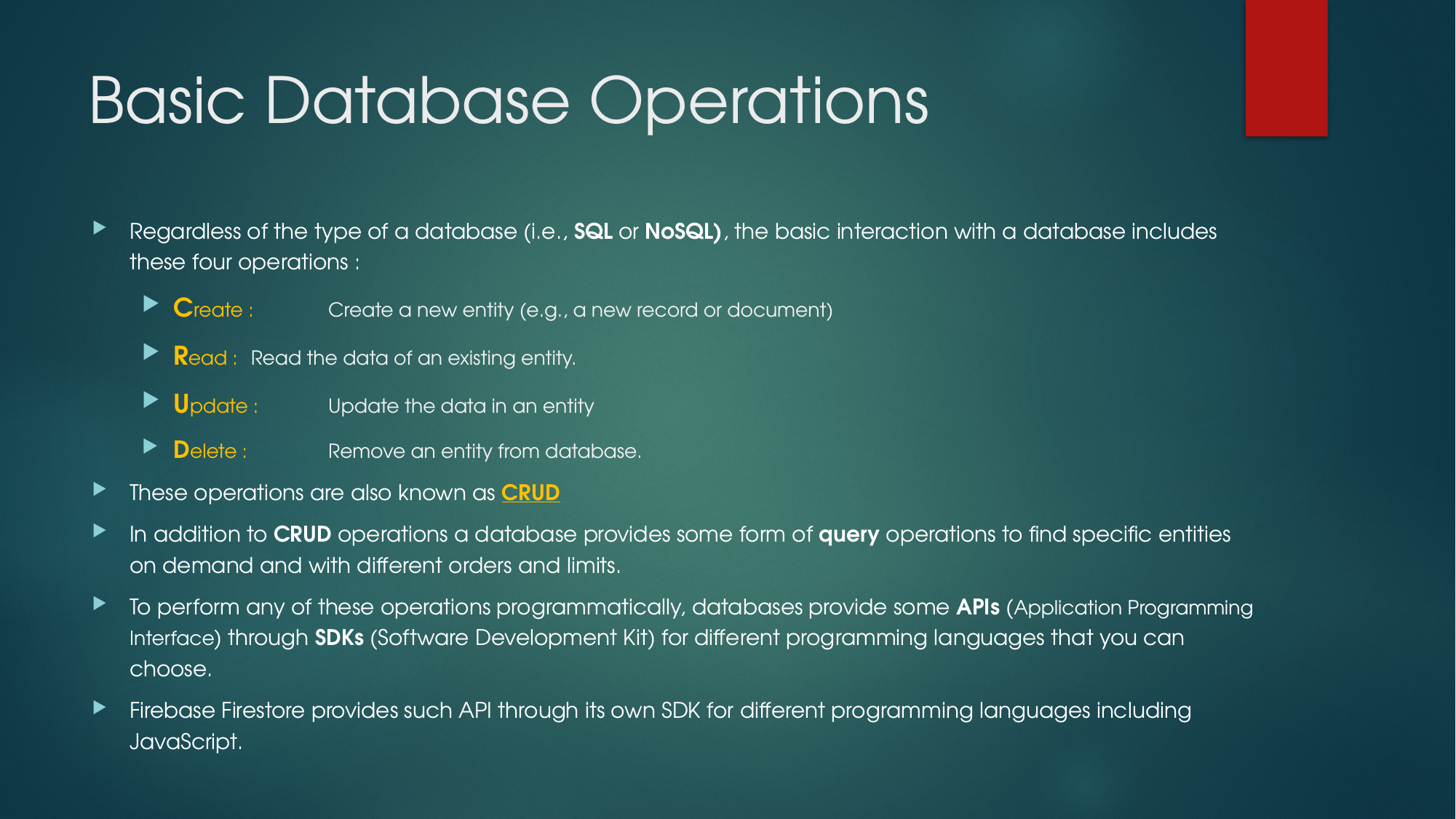

# Basic Database Operations
Regardless of the type of a database (i.e., SQL or NoSQL), the basic interaction with a database includes these four operations :
Create : 	Create a new entity (e.g., a new record or document)
Read : 	Read the data of an existing entity.
Update : 	Update the data in an entity
Delete : 	Remove an entity from database.
These operations are also known as CRUD
In addition to CRUD operations a database provides some form of query operations to find specific entities on demand and with different orders and limits.
To perform any of these operations programmatically, databases provide some APIs (Application Programming Interface) through SDKs (Software Development Kit) for different programming languages that you can choose.
Firebase Firestore provides such API through its own SDK for different programming languages including JavaScript.